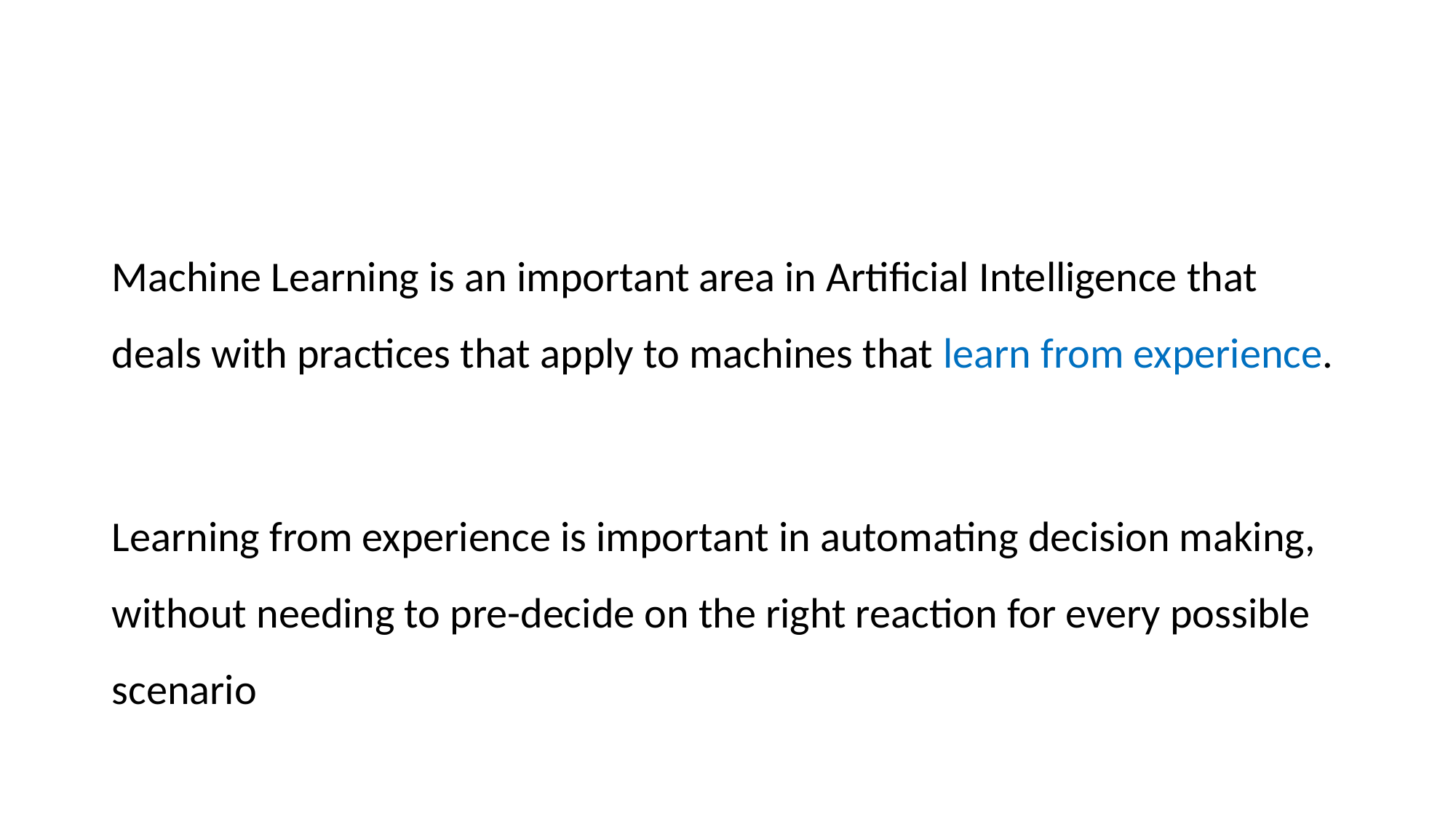

Machine Learning is an important area in Artificial Intelligence that deals with practices that apply to machines that learn from experience.

Learning from experience is important in automating decision making, without needing to pre-decide on the right reaction for every possible scenario